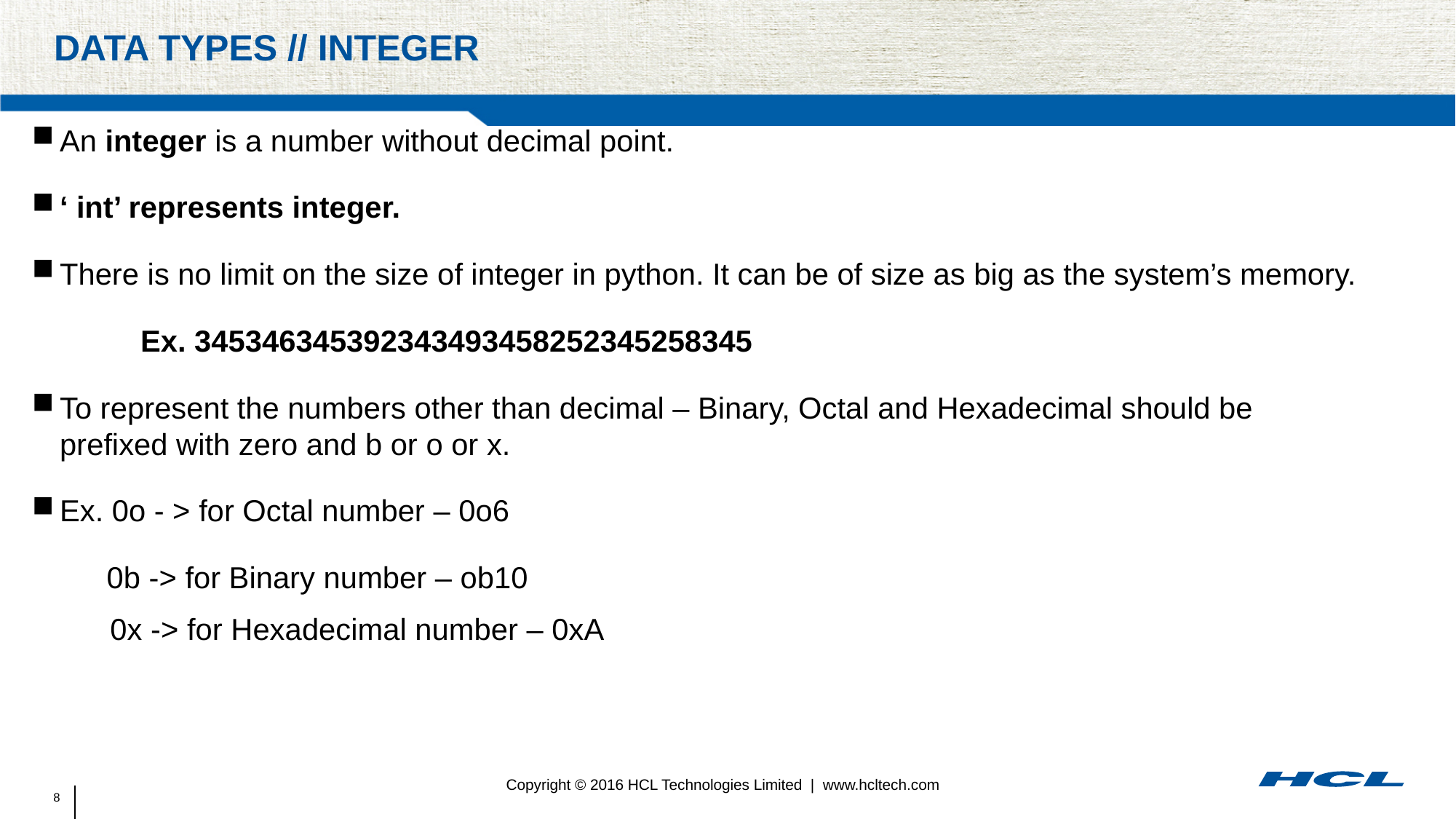

# Data Types // integer
An integer is a number without decimal point.
‘ int’ represents integer.
There is no limit on the size of integer in python. It can be of size as big as the system’s memory.
	Ex. 345346345392343493458252345258345
To represent the numbers other than decimal – Binary, Octal and Hexadecimal should be prefixed with zero and b or o or x.
Ex. 0o - > for Octal number – 0o6
         0b -> for Binary number – ob10
      0x -> for Hexadecimal number – 0xA